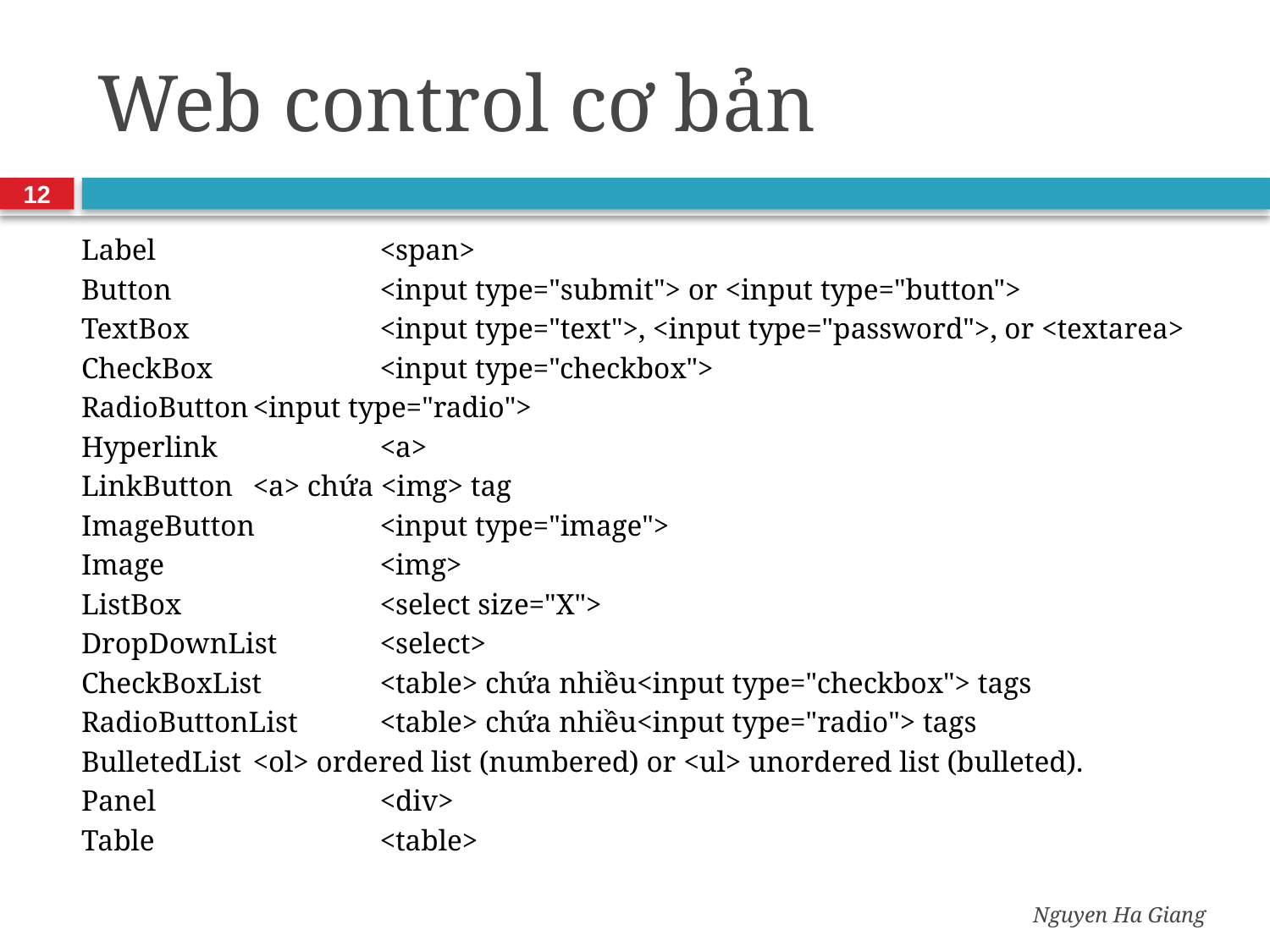

# Web control cơ bản
12

Label		<span>
Button		<input type="submit"> or <input type="button">
TextBox		<input type="text">, <input type="password">, or <textarea>
CheckBox		<input type="checkbox">
RadioButton	<input type="radio">
Hyperlink		<a>
LinkButton	<a> chứa <img> tag
ImageButton	<input type="image">
Image		<img>
ListBox		<select size="X">
DropDownList	<select>
CheckBoxList	<table> chứa nhiều<input type="checkbox"> tags
RadioButtonList 	<table> chứa nhiều<input type="radio"> tags
BulletedList	<ol> ordered list (numbered) or <ul> unordered list (bulleted).
Panel		<div>
Table		<table>
Nguyen Ha Giang